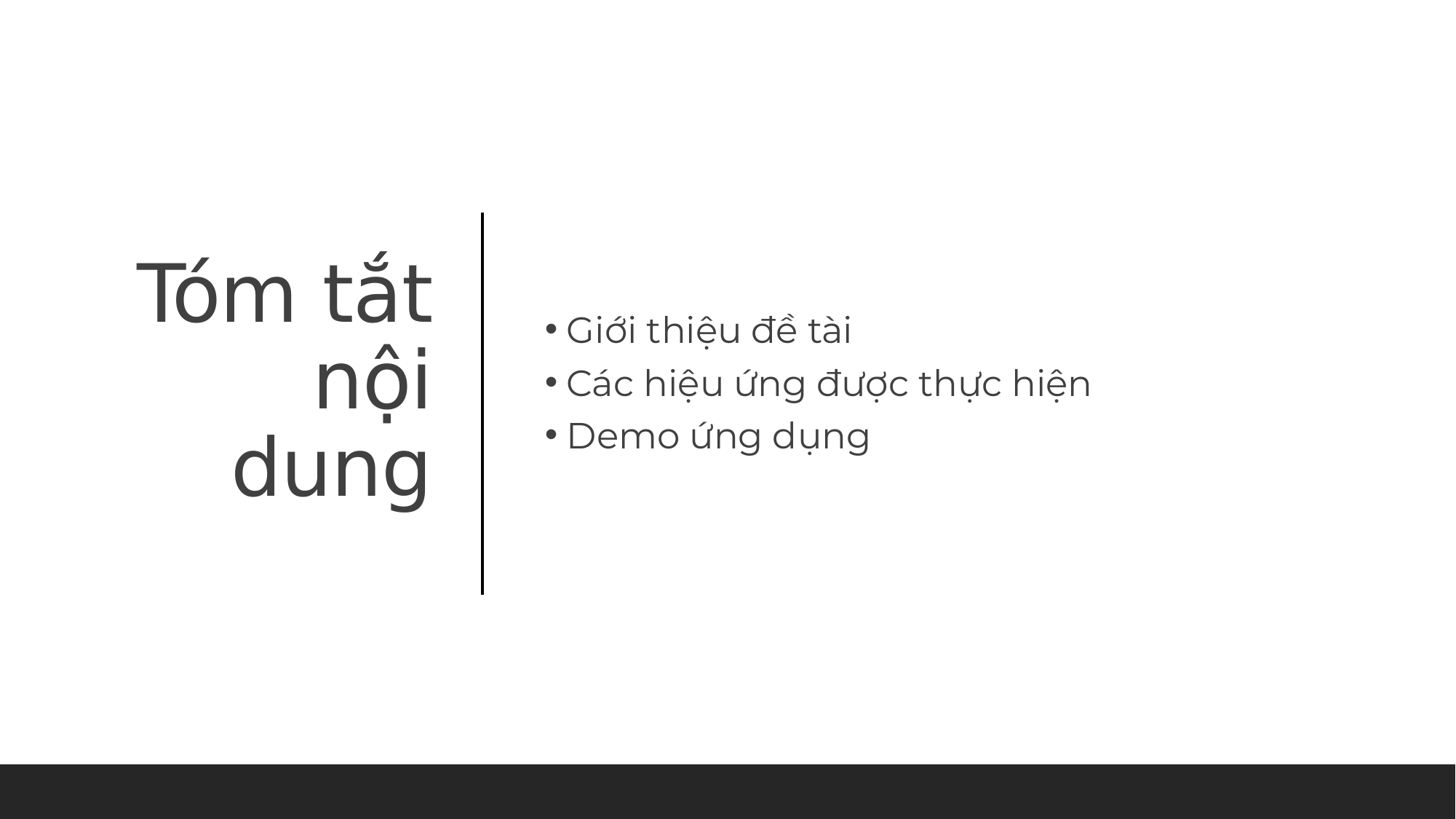

Giới thiệu đề tài
Các hiệu ứng được thực hiện
Demo ứng dụng
# Tóm tắt nội dung